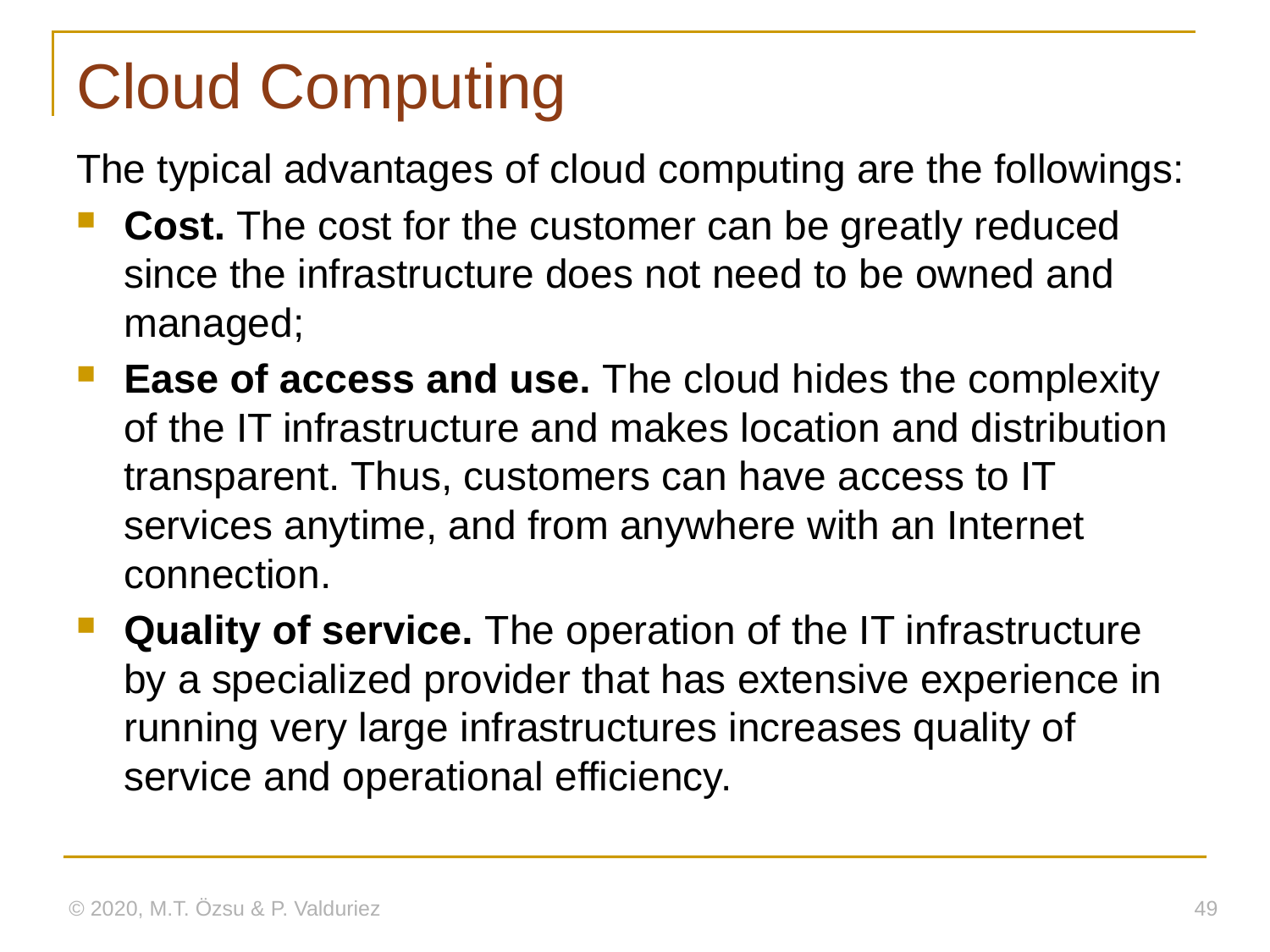

# Cloud Computing
The typical advantages of cloud computing are the followings:
Cost. The cost for the customer can be greatly reduced since the infrastructure does not need to be owned and managed;
Ease of access and use. The cloud hides the complexity of the IT infrastructure and makes location and distribution transparent. Thus, customers can have access to IT services anytime, and from anywhere with an Internet connection.
Quality of service. The operation of the IT infrastructure by a specialized provider that has extensive experience in running very large infrastructures increases quality of service and operational efficiency.
© 2020, M.T. Özsu & P. Valduriez
49